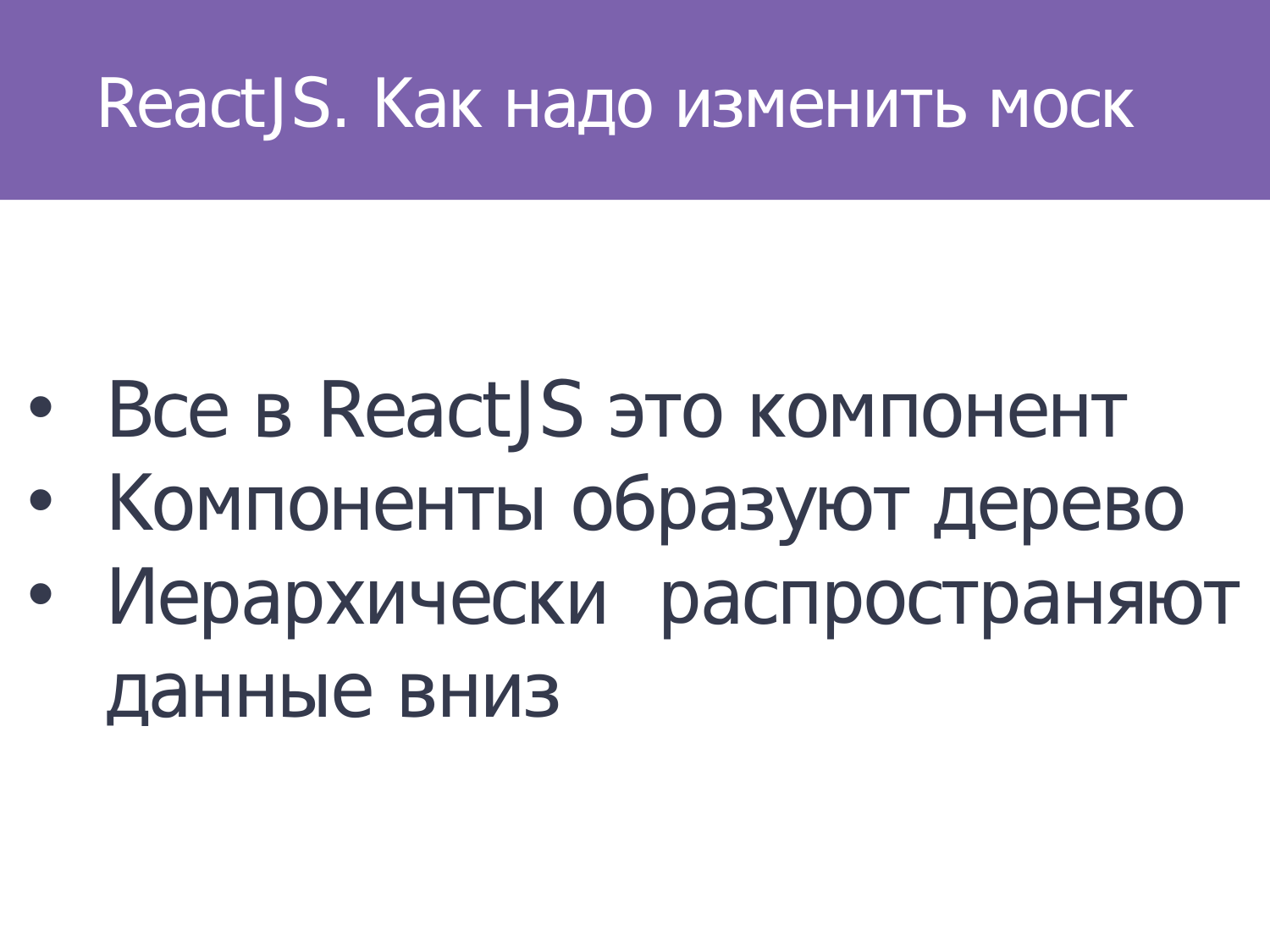

# ReactJS. Как надо изменить моск
Все в ReactJS это компонент
Компоненты образуют дерево
Иерархически распространяют данные вниз